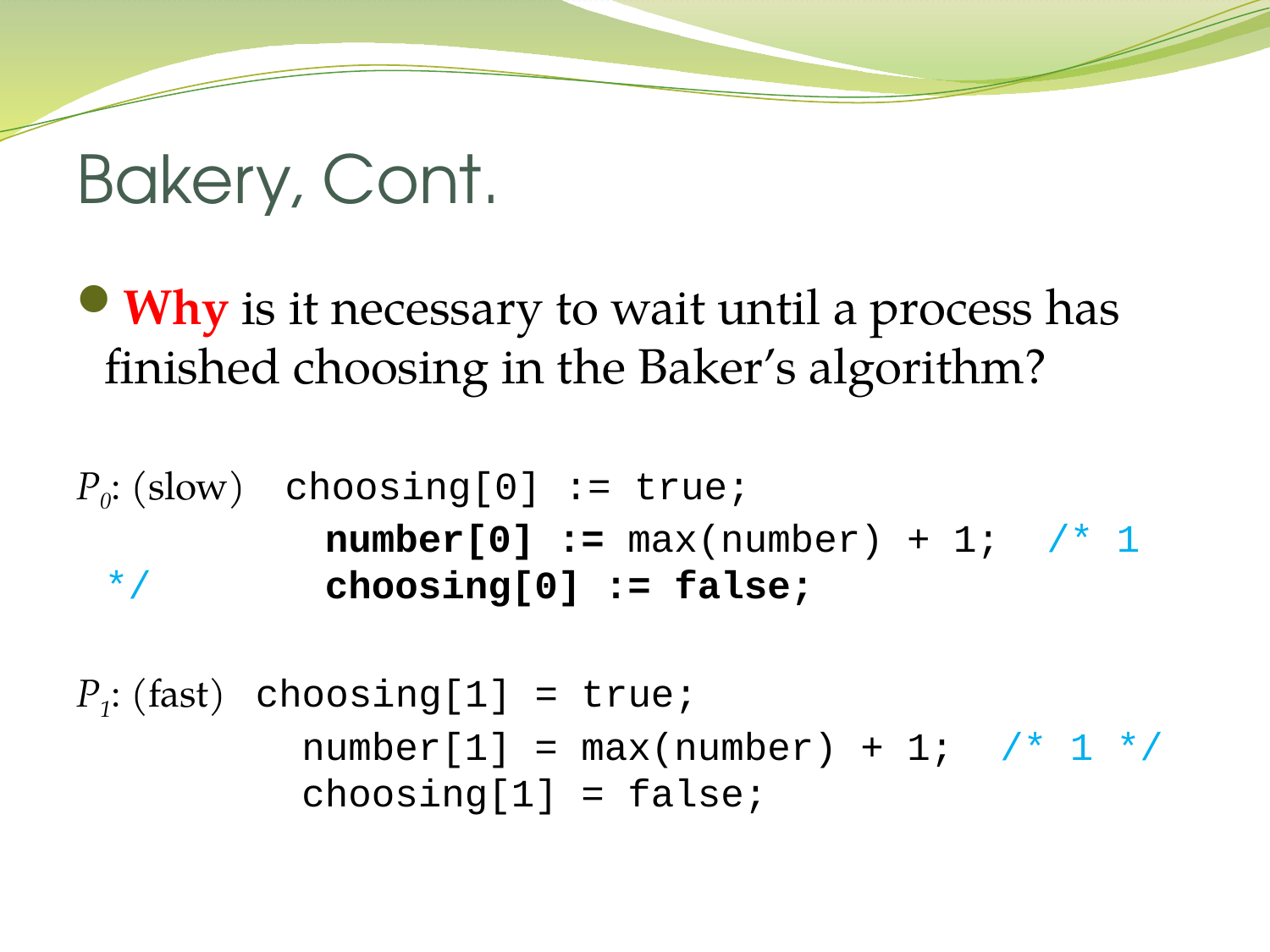

# Bakery, Cont.
Why is it necessary to wait until a process has finished choosing in the Baker’s algorithm?

P0: (slow)    choosing[0] := true;
	    number[0] := max(number) + 1;  /* 1 */	    choosing[0] := false;

P1: (fast)   choosing[1] = true;
	   number[1] = max(number) + 1;  /* 1 */
	   choosing[1] = false;